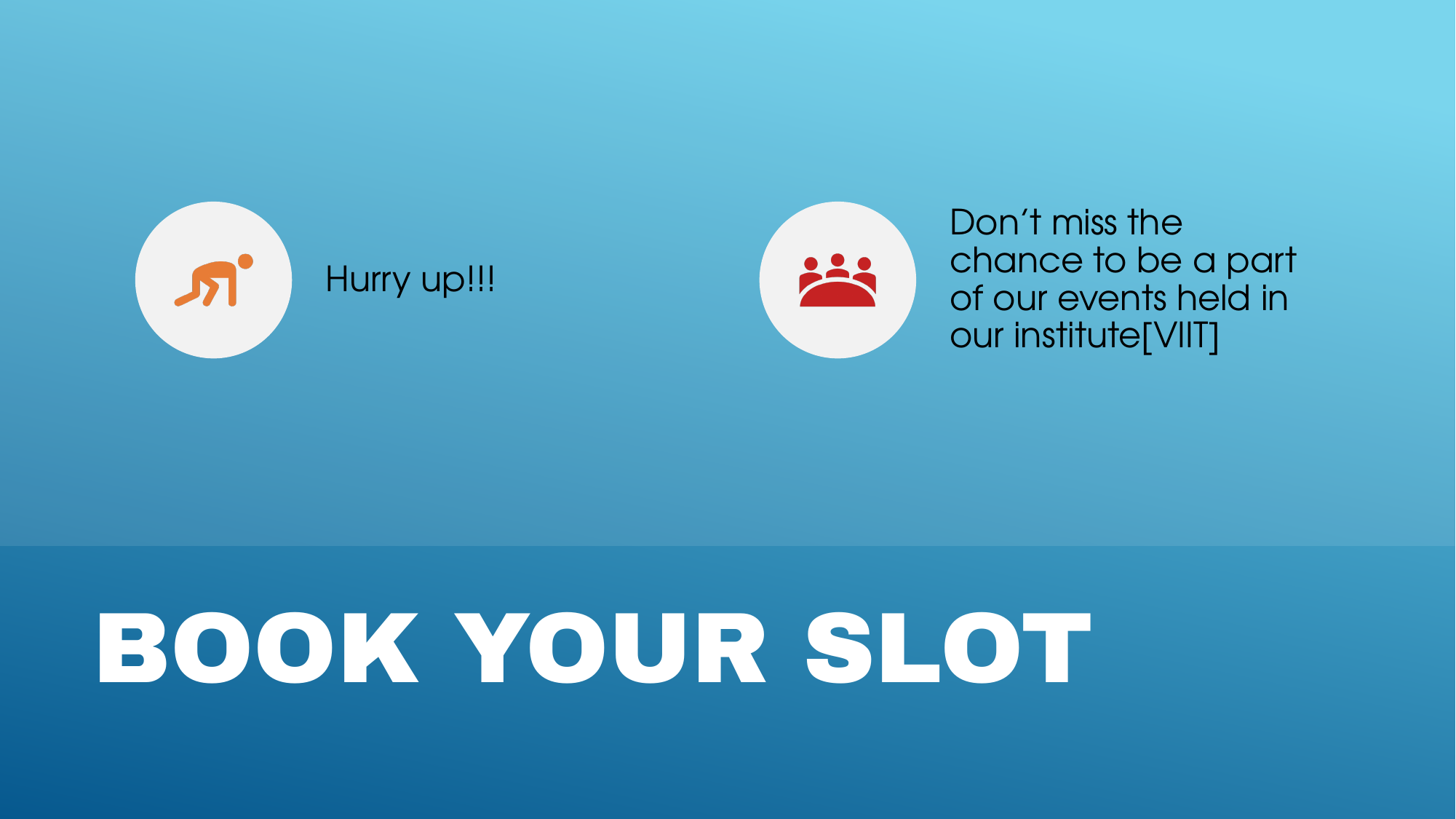

Hurry up!!!
Don’t miss the chance to be a part of our events held in our institute[VIIT]
# Book your slot